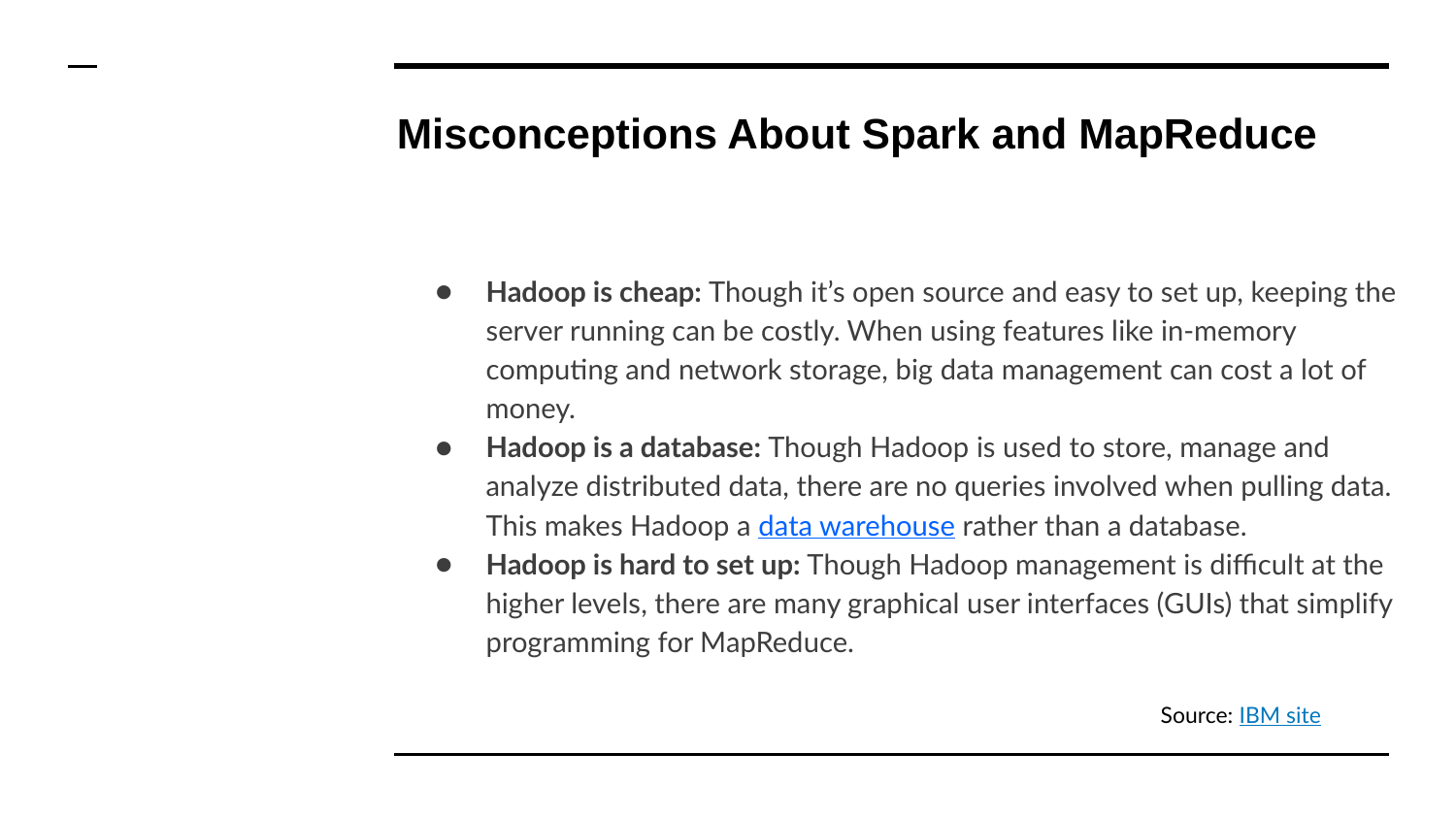

# Misconceptions About Spark and MapReduce
Hadoop is cheap: Though it’s open source and easy to set up, keeping the server running can be costly. When using features like in-memory computing and network storage, big data management can cost a lot of money.
Hadoop is a database: Though Hadoop is used to store, manage and analyze distributed data, there are no queries involved when pulling data. This makes Hadoop a data warehouse rather than a database.
Hadoop is hard to set up: Though Hadoop management is difficult at the higher levels, there are many graphical user interfaces (GUIs) that simplify programming for MapReduce.

Source: IBM site